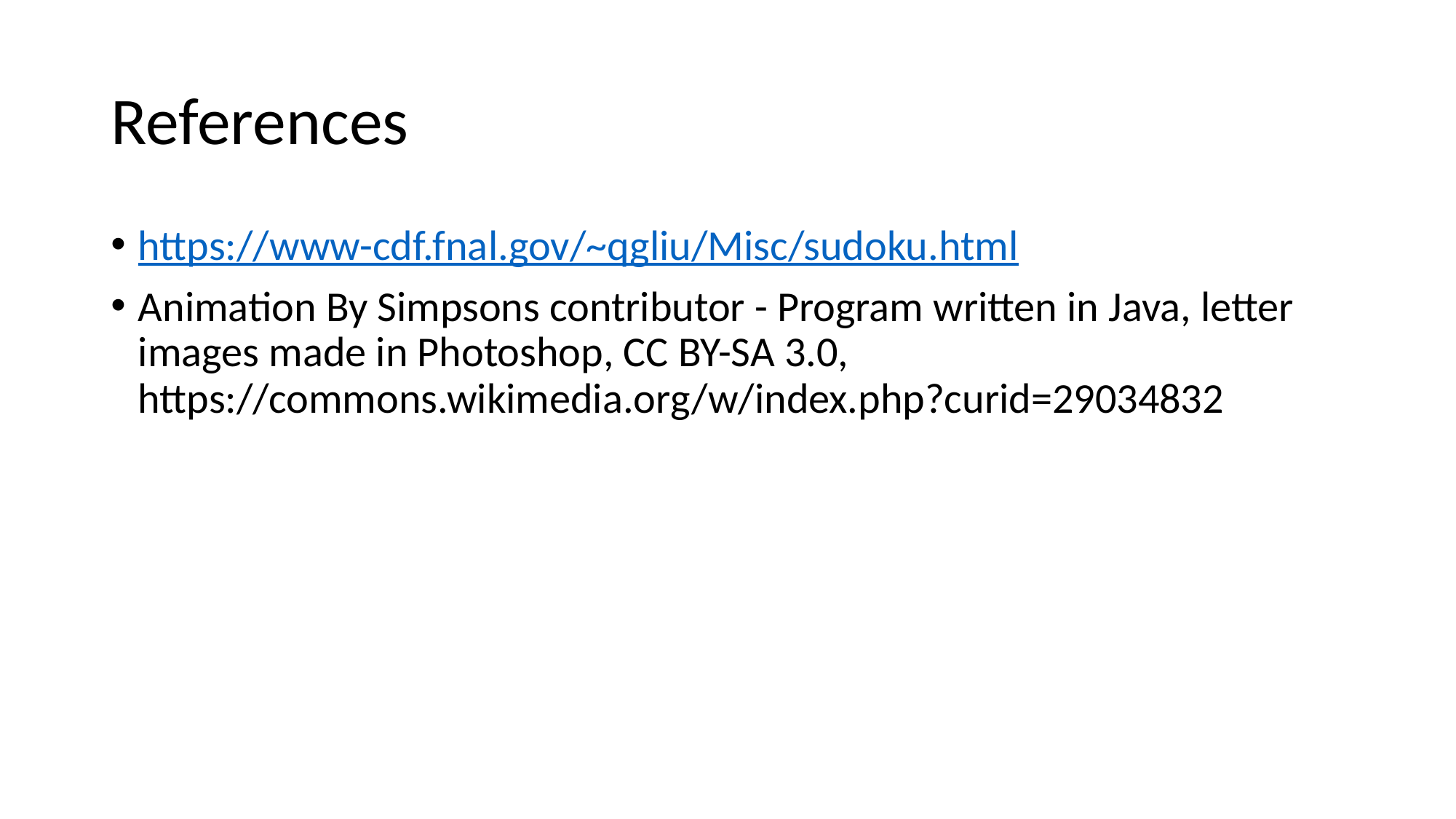

# References
https://www-cdf.fnal.gov/~qgliu/Misc/sudoku.html
Animation By Simpsons contributor - Program written in Java, letter images made in Photoshop, CC BY-SA 3.0, https://commons.wikimedia.org/w/index.php?curid=29034832